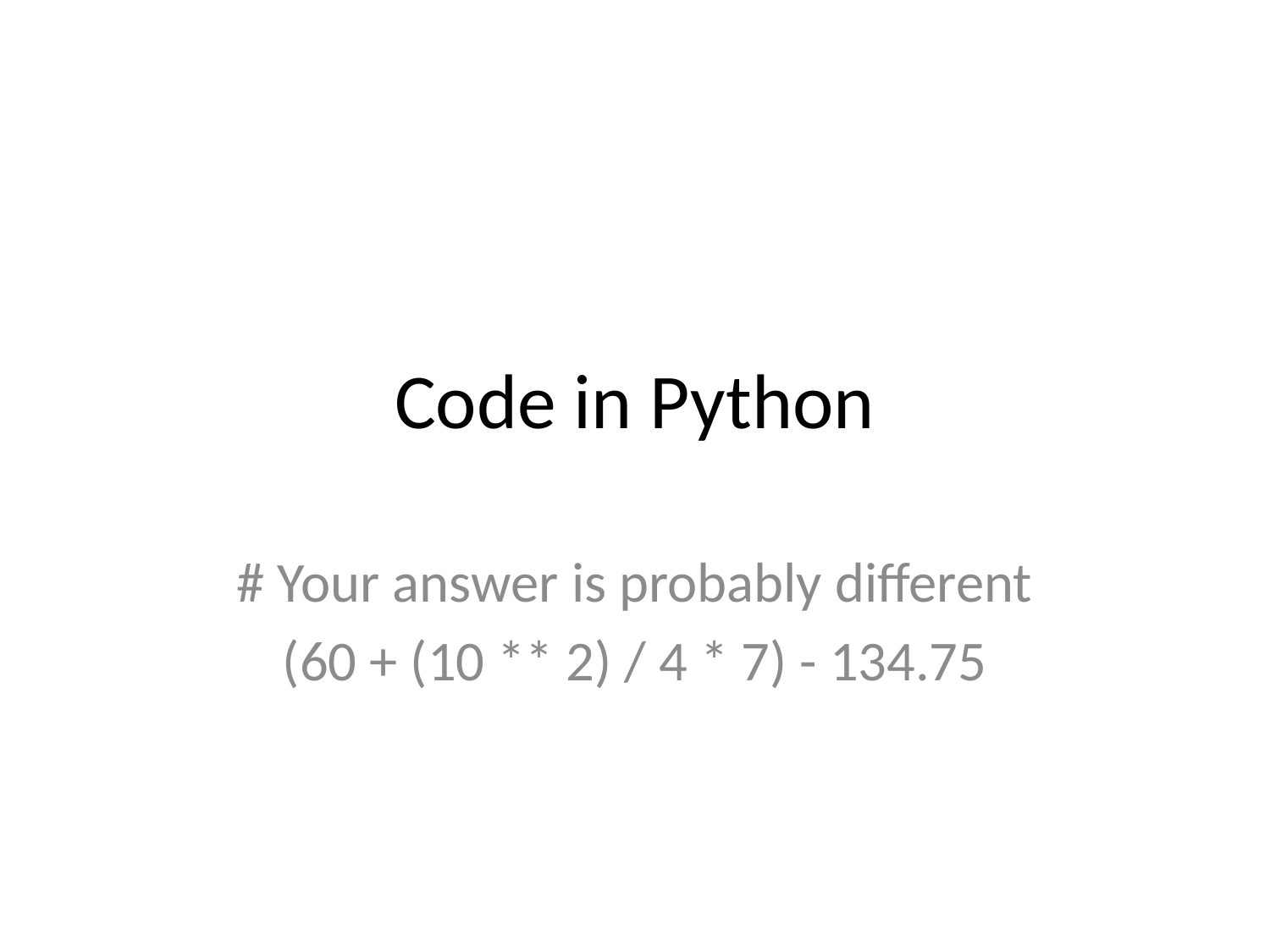

# Code in Python
# Your answer is probably different
(60 + (10 ** 2) / 4 * 7) - 134.75